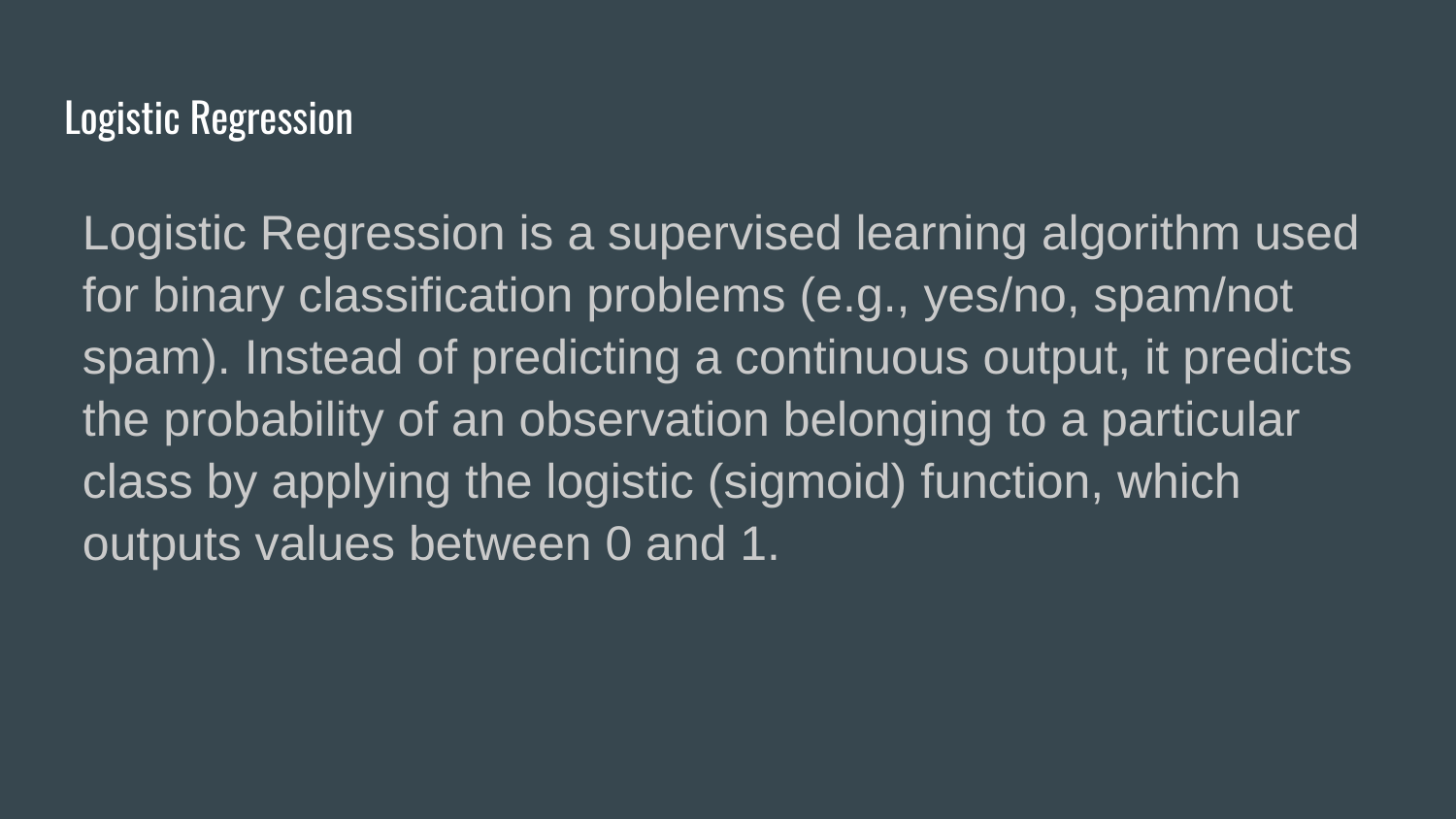

# Logistic Regression
Logistic Regression is a supervised learning algorithm used for binary classification problems (e.g., yes/no, spam/not spam). Instead of predicting a continuous output, it predicts the probability of an observation belonging to a particular class by applying the logistic (sigmoid) function, which outputs values between 0 and 1.